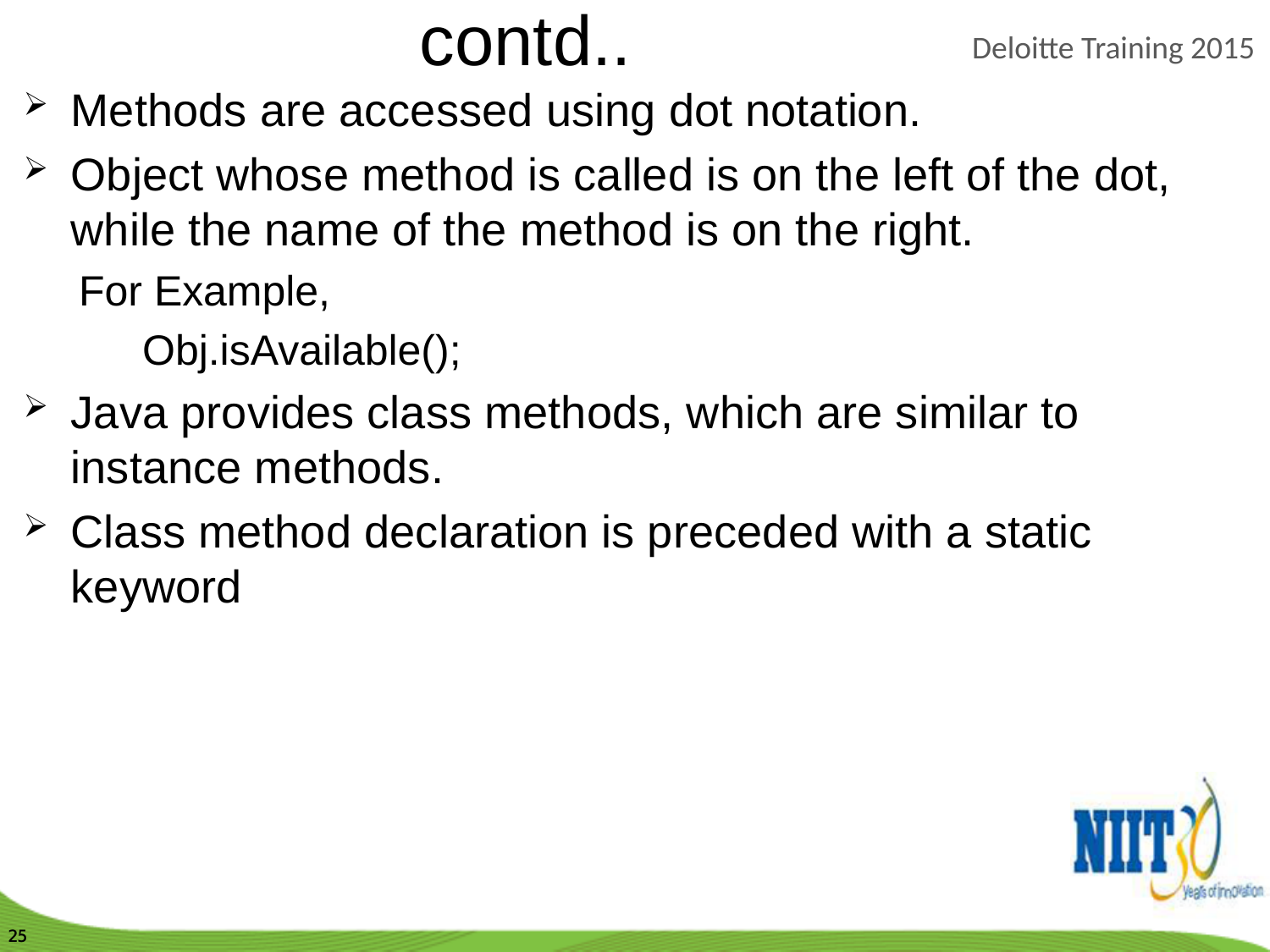

contd..
Methods are accessed using dot notation.
Object whose method is called is on the left of the dot, while the name of the method is on the right.
For Example,
Obj.isAvailable();
Java provides class methods, which are similar to instance methods.
Class method declaration is preceded with a static keyword